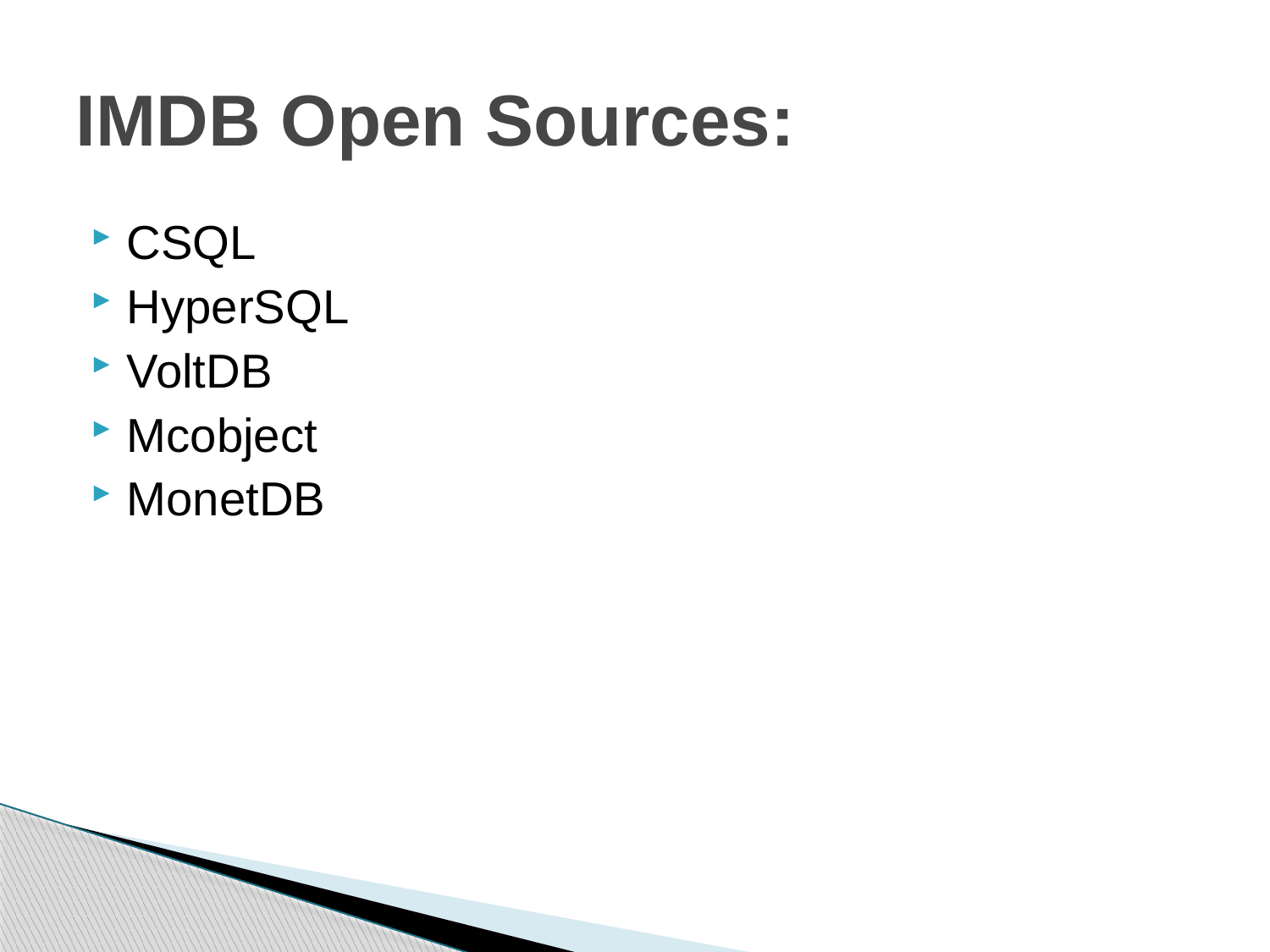

# IMDB Open Sources:
CSQL
HyperSQL
VoltDB
Mcobject
MonetDB